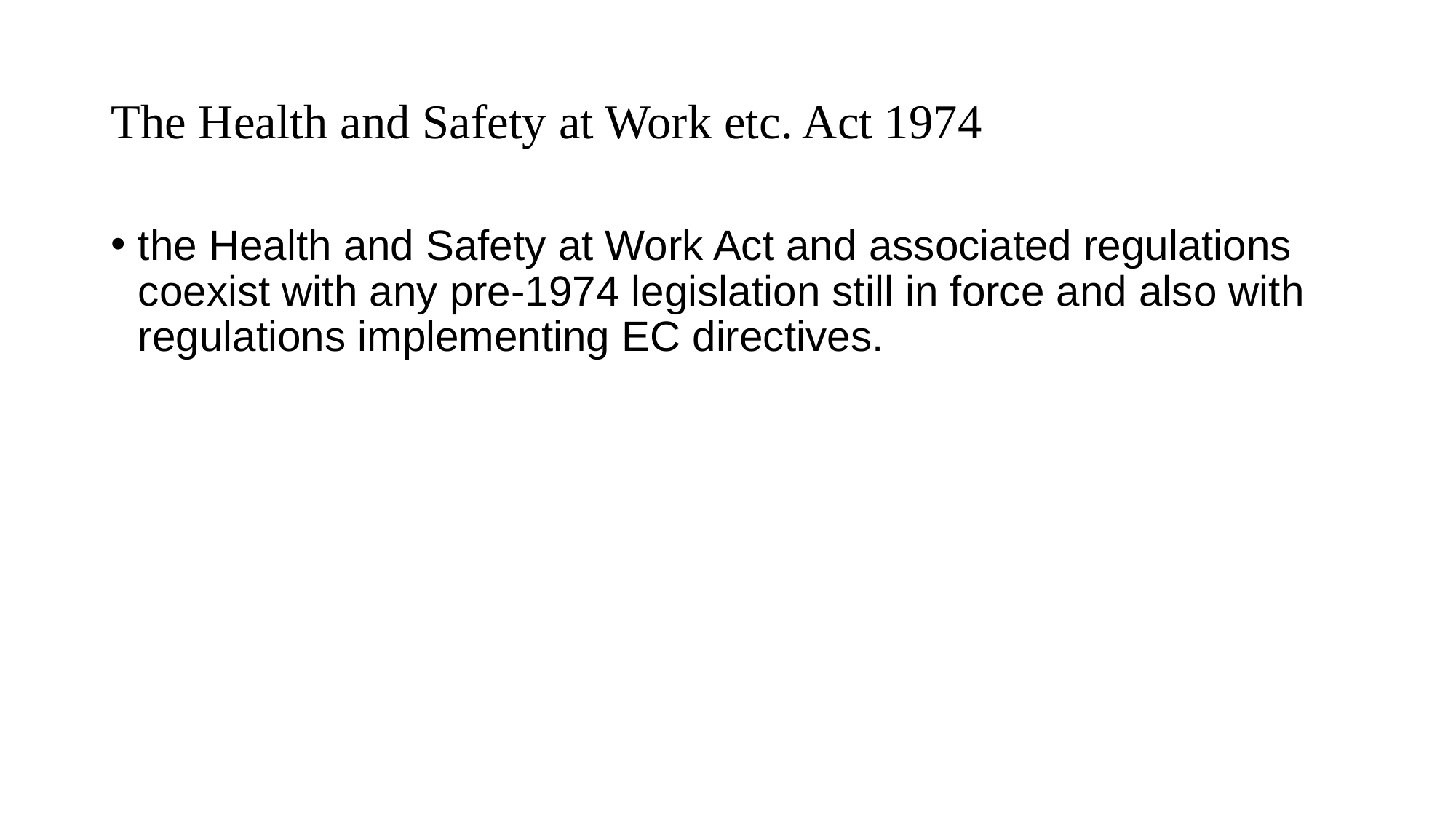

# The Health and Safety at Work etc. Act 1974
the Health and Safety at Work Act and associated regulations coexist with any pre-1974 legislation still in force and also with regulations implementing EC directives.